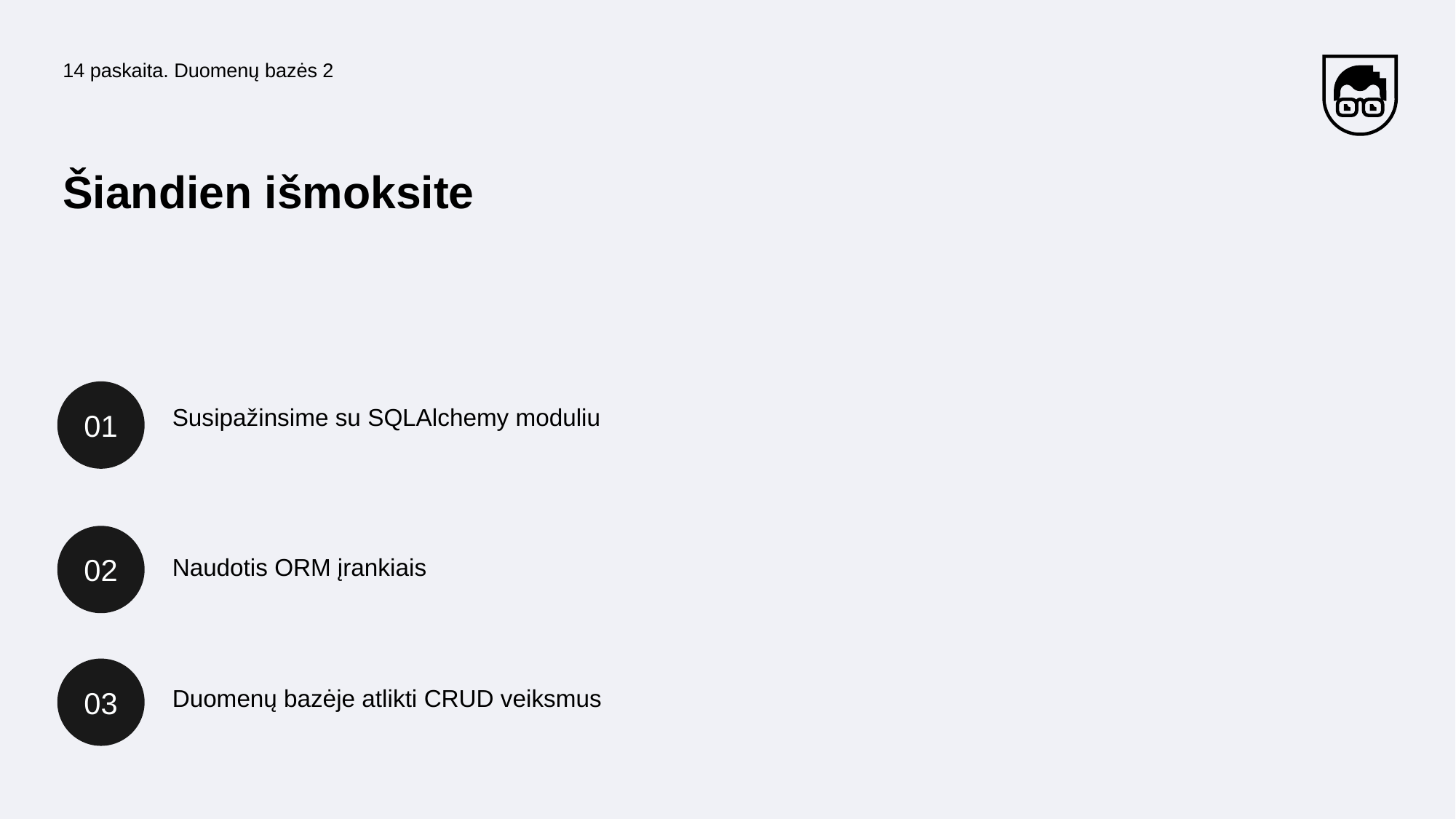

14 paskaita. Duomenų bazės 2
Šiandien išmoksite

01
Susipažinsime su SQLAlchemy moduliu

02
Naudotis ORM įrankiais

03
Duomenų bazėje atlikti CRUD veiksmus